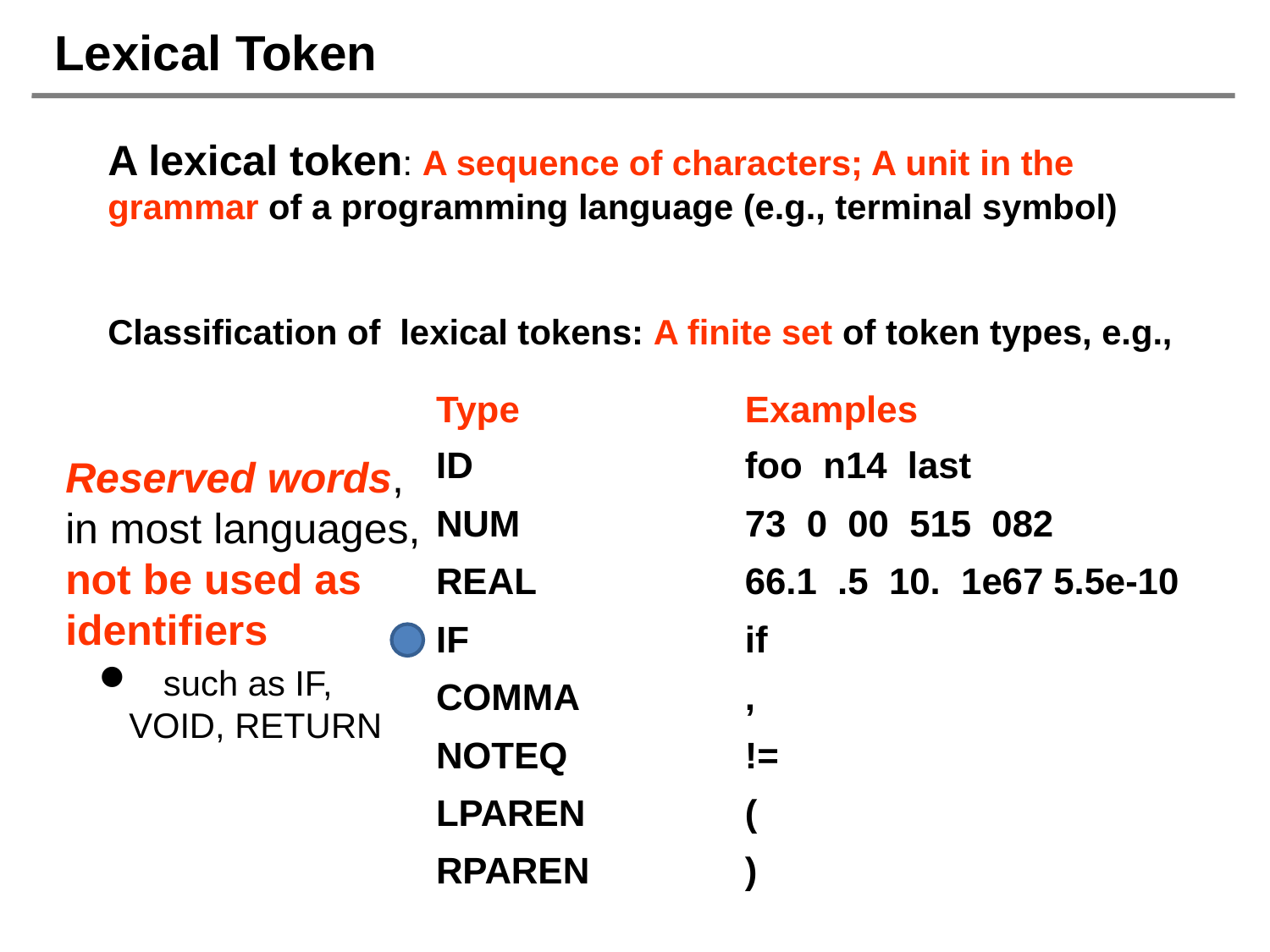

# Lexical Token
A lexical token: A sequence of characters; A unit in the grammar of a programming language (e.g., terminal symbol)
Classification of  lexical tokens: A finite set of token types, e.g.,
| Type | Examples |
| --- | --- |
| ID | foo n14 last |
| NUM | 73 0 00 515 082 |
| REAL | 66.1 .5 10. 1e67 5.5e-10 |
| IF | if |
| COMMA | , |
| NOTEQ | != |
| LPAREN | ( |
| RPAREN | ) |
Reserved words, in most languages, not be used as identifiers
   such as IF, VOID, RETURN